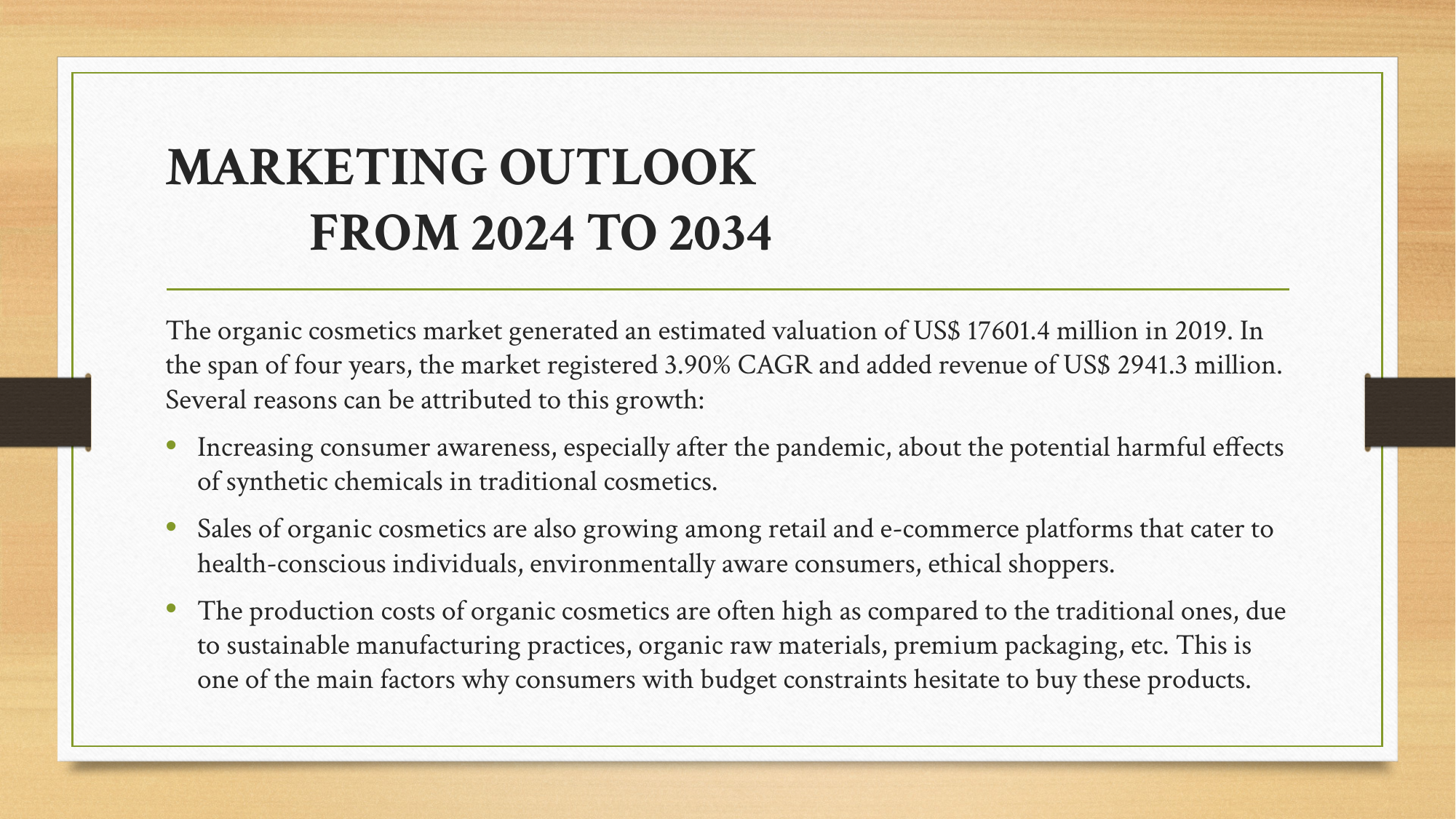

# MARKETING OUTLOOK FROM 2024 TO 2034
The organic cosmetics market generated an estimated valuation of US$ 17601.4 million in 2019. In the span of four years, the market registered 3.90% CAGR and added revenue of US$ 2941.3 million. Several reasons can be attributed to this growth:
Increasing consumer awareness, especially after the pandemic, about the potential harmful effects of synthetic chemicals in traditional cosmetics.
Sales of organic cosmetics are also growing among retail and e-commerce platforms that cater to health-conscious individuals, environmentally aware consumers, ethical shoppers.
The production costs of organic cosmetics are often high as compared to the traditional ones, due to sustainable manufacturing practices, organic raw materials, premium packaging, etc. This is one of the main factors why consumers with budget constraints hesitate to buy these products.